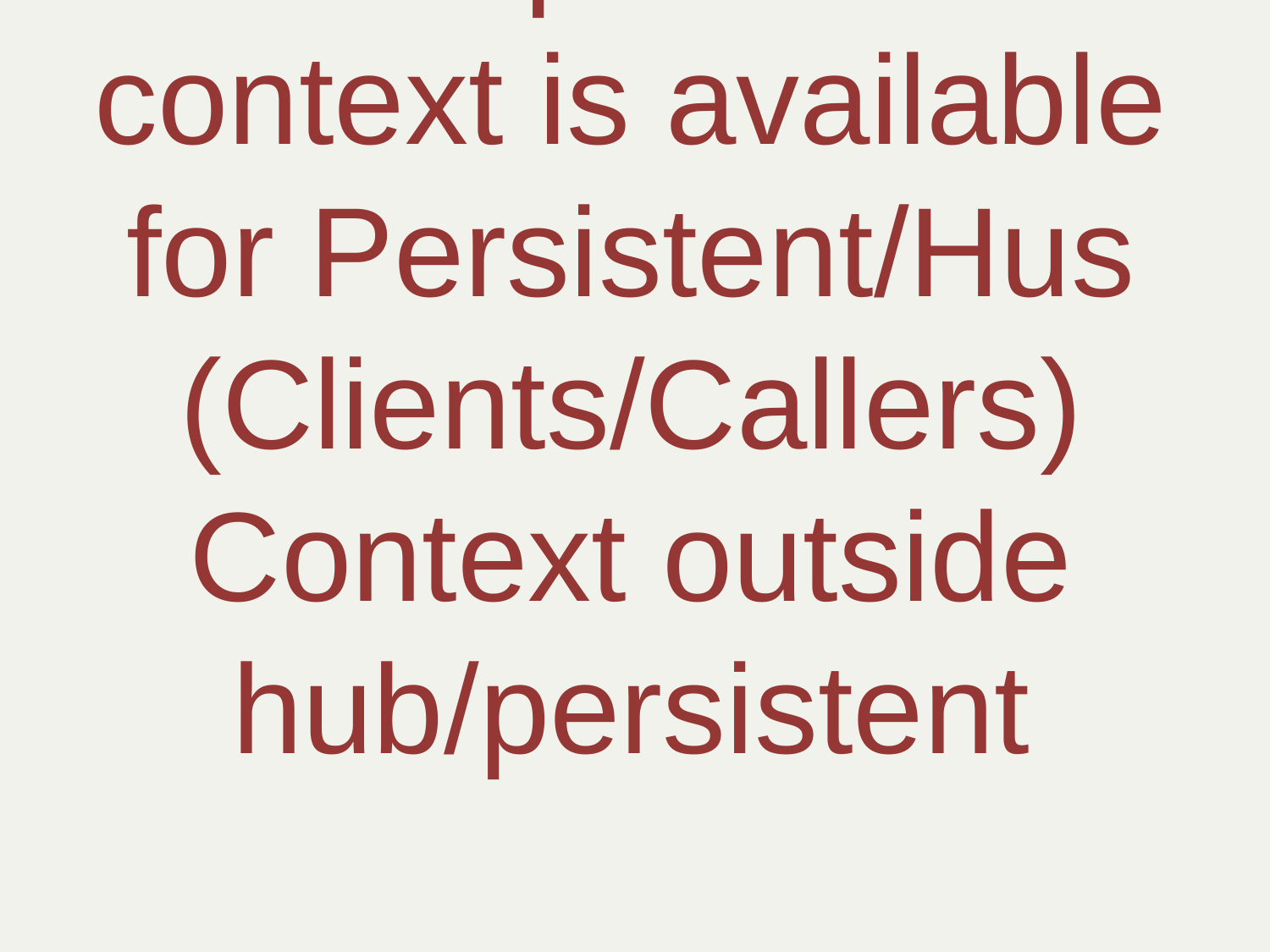

Recap – What context is available for Persistent/Hus (Clients/Callers) Context outside hub/persistent

#